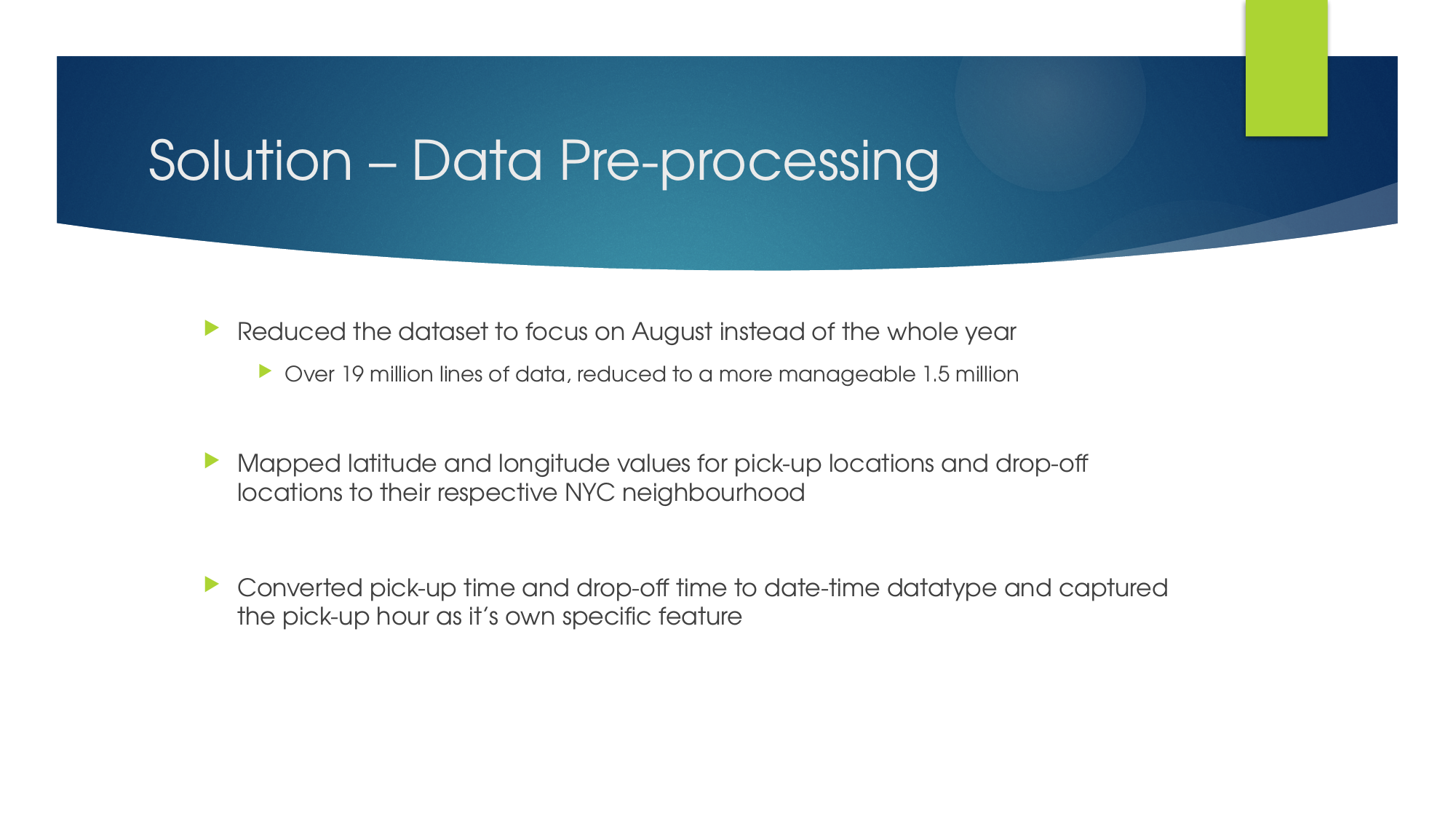

# Solution – Data Pre-processing
Reduced the dataset to focus on August instead of the whole year
Over 19 million lines of data, reduced to a more manageable 1.5 million

Mapped latitude and longitude values for pick-up locations and drop-off locations to their respective NYC neighbourhood

Converted pick-up time and drop-off time to date-time datatype and captured the pick-up hour as it’s own specific feature